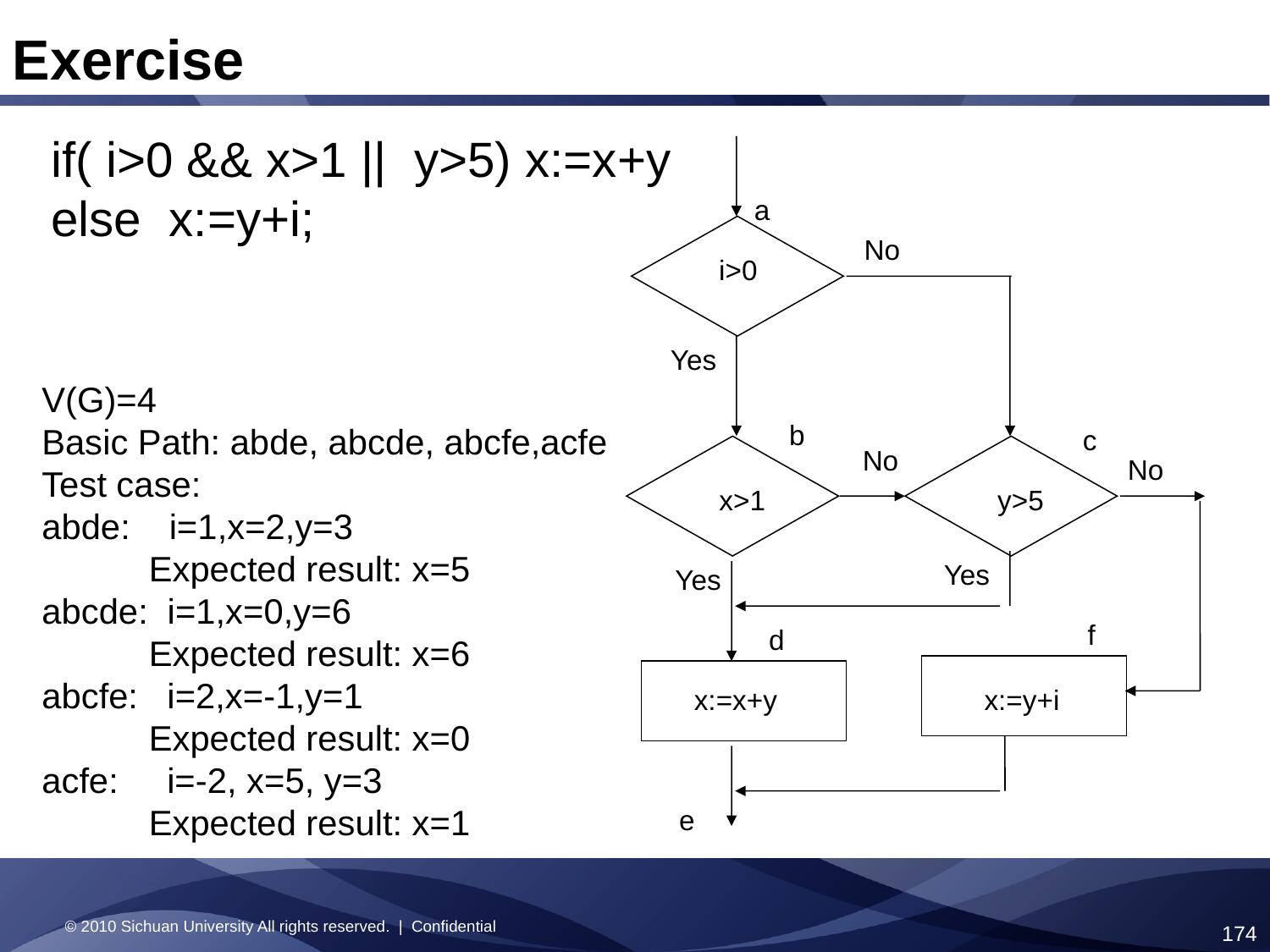

Exercise
if( i>0 && x>1 ||  y>5) x:=x+y
else  x:=y+i;

a

No
i>0

Yes

V(G)=4
Basic Path: abde, abcde, abcfe,acfe
Test case:
abde:    i=1,x=2,y=3
           Expected result: x=5
abcde:  i=1,x=0,y=6
           Expected result: x=6
abcfe:   i=2,x=-1,y=1
           Expected result: x=0
acfe:     i=-2, x=5, y=3
           Expected result: x=1
b
c

No

No
x>1
y>5

Yes

Yes

f
d

x:=x+y
x:=y+i

e
© 2010 Sichuan University All rights reserved.  |  Confidential
174